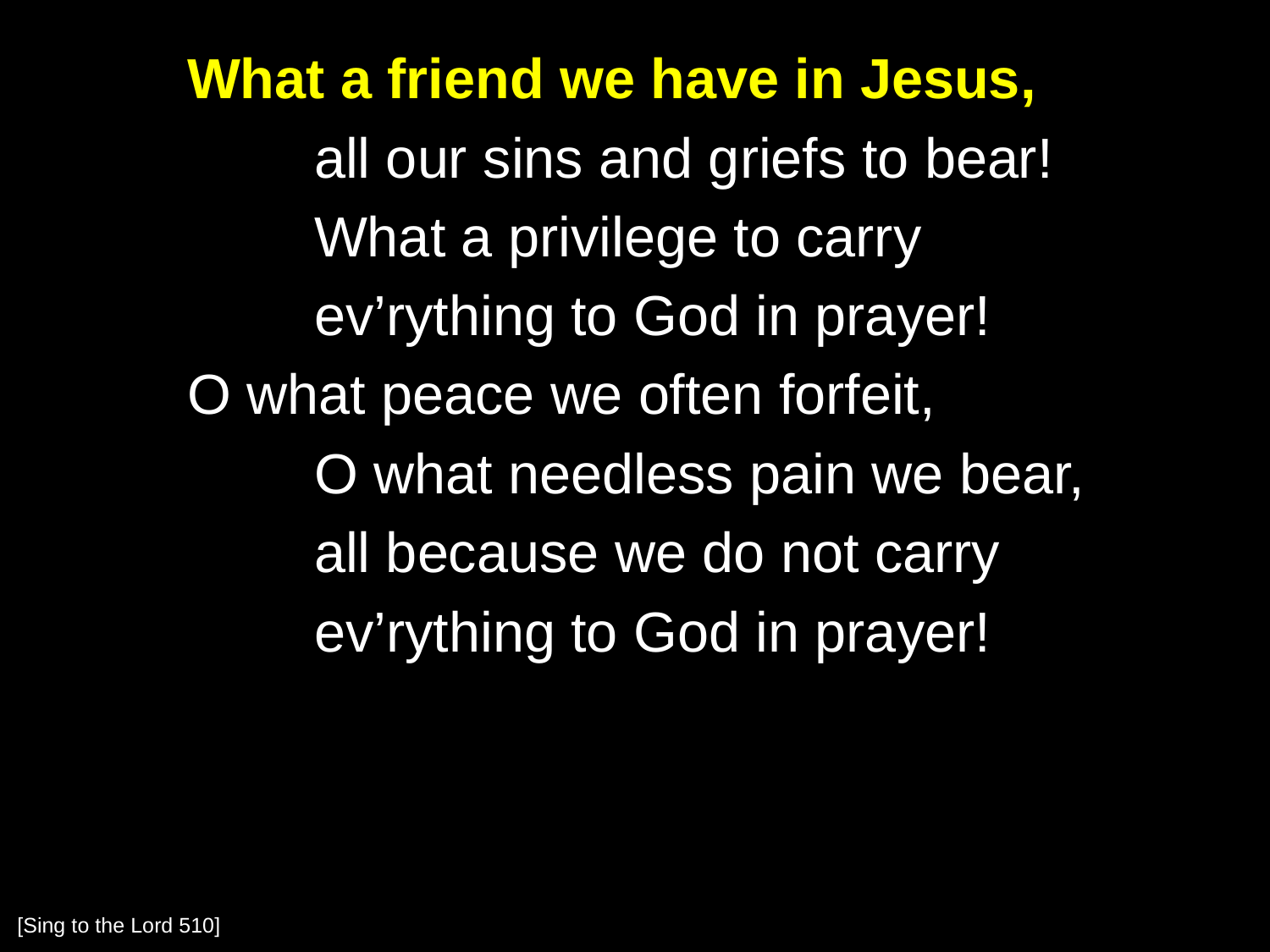

What a friend we have in Jesus,
		all our sins and griefs to bear!
		What a privilege to carry
		ev’rything to God in prayer!
	O what peace we often forfeit,
		O what needless pain we bear,
		all because we do not carry
		ev’rything to God in prayer!
[Sing to the Lord 510]